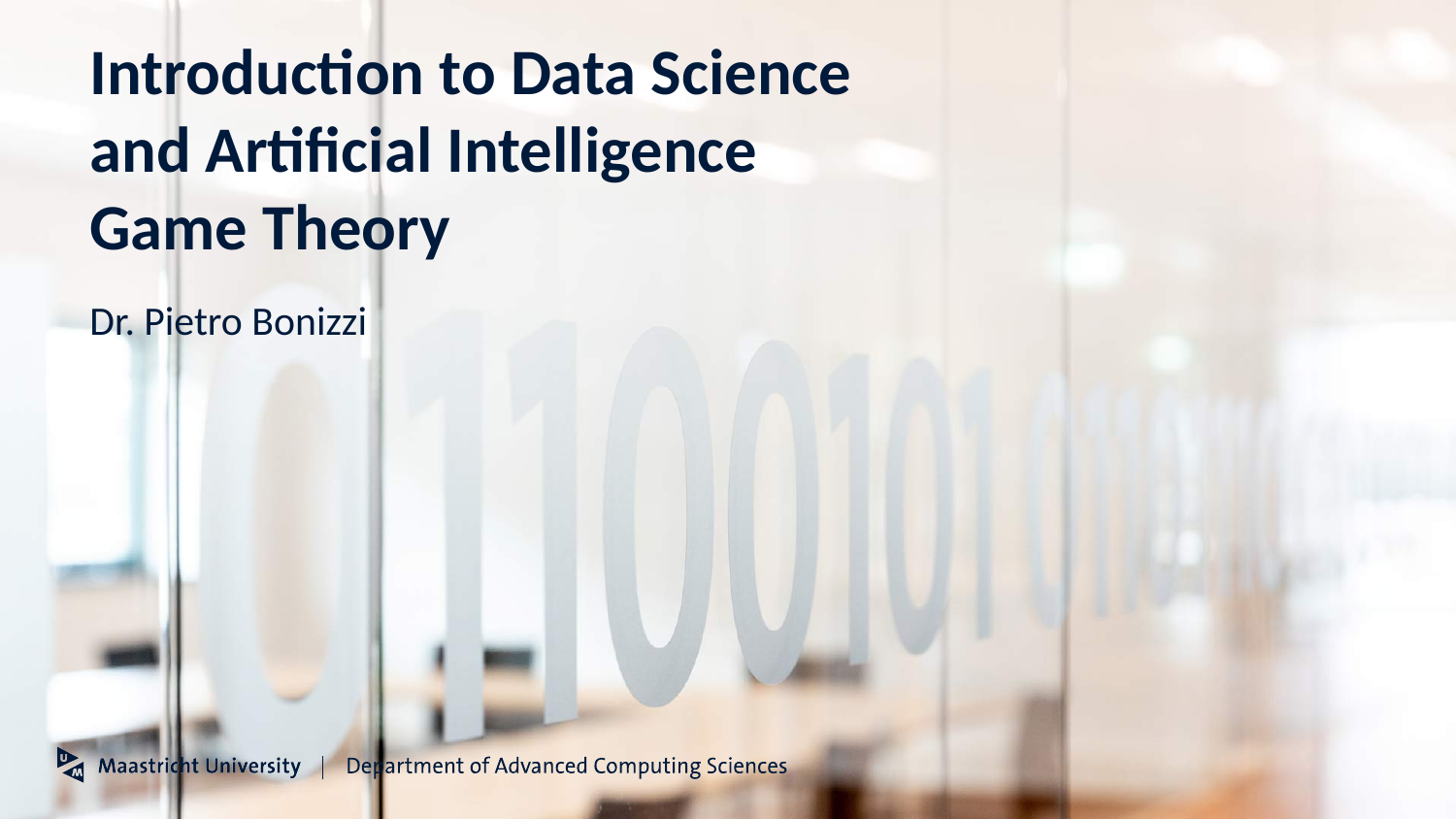

# Introduction to Data Science and Artificial Intelligence Game Theory
Dr. Pietro Bonizzi